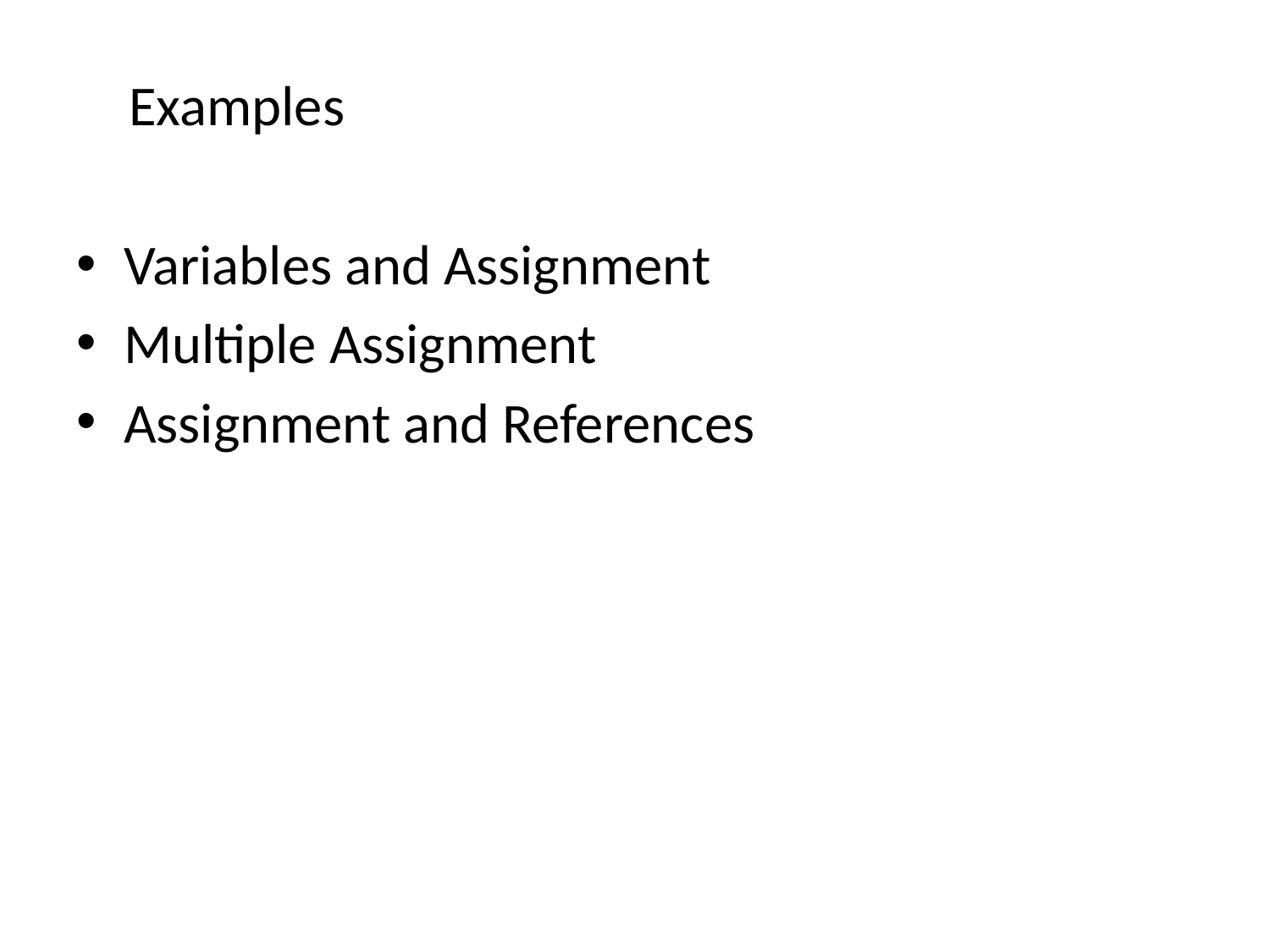

Examples
Variables and Assignment
Multiple Assignment
Assignment and References